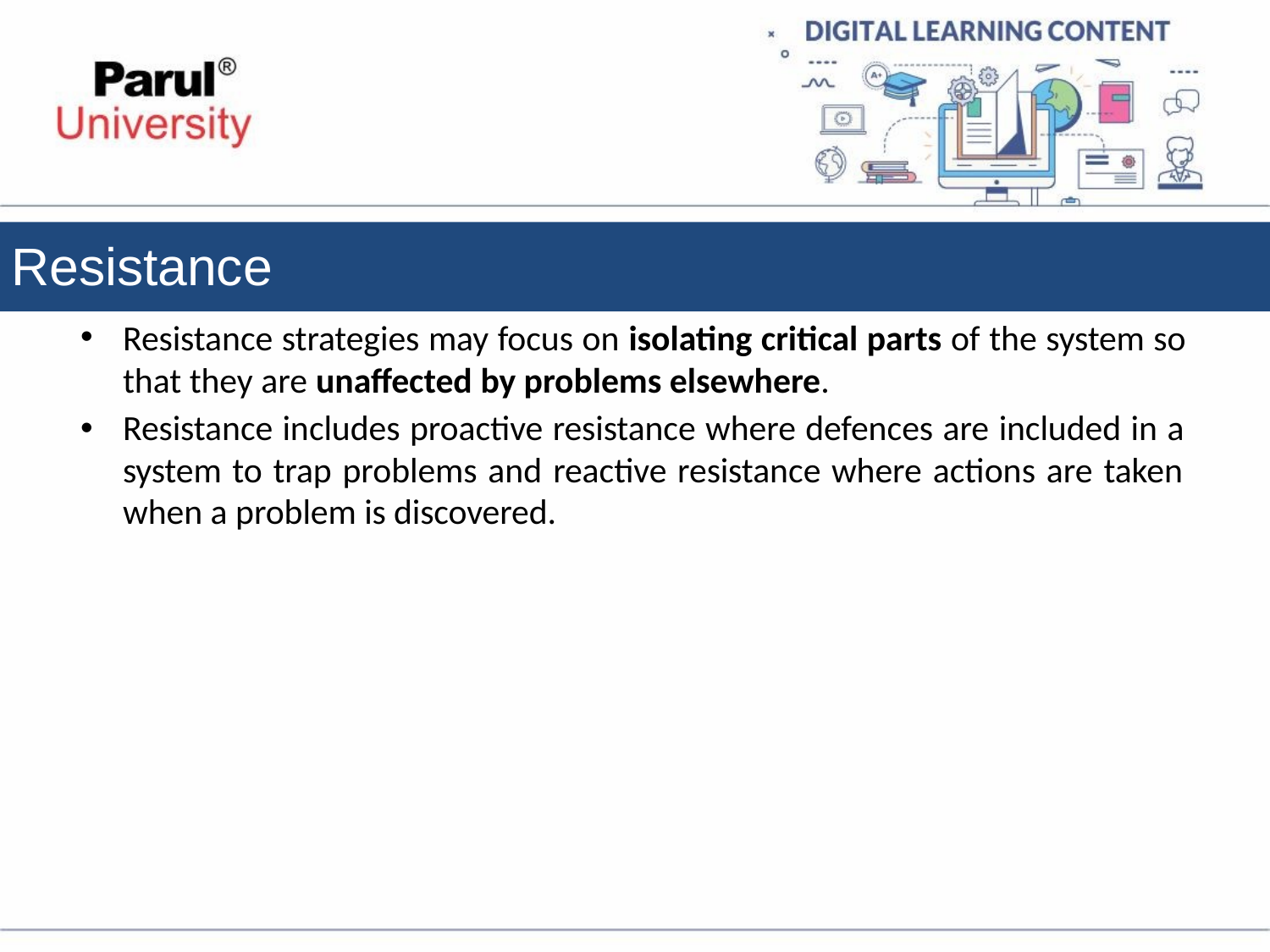

# Resistance
Resistance strategies may focus on isolating critical parts of the system so  that they are unaffected by problems elsewhere.
Resistance includes proactive resistance where defences are included in a  system to trap problems and reactive resistance where actions are taken  when a problem is discovered.